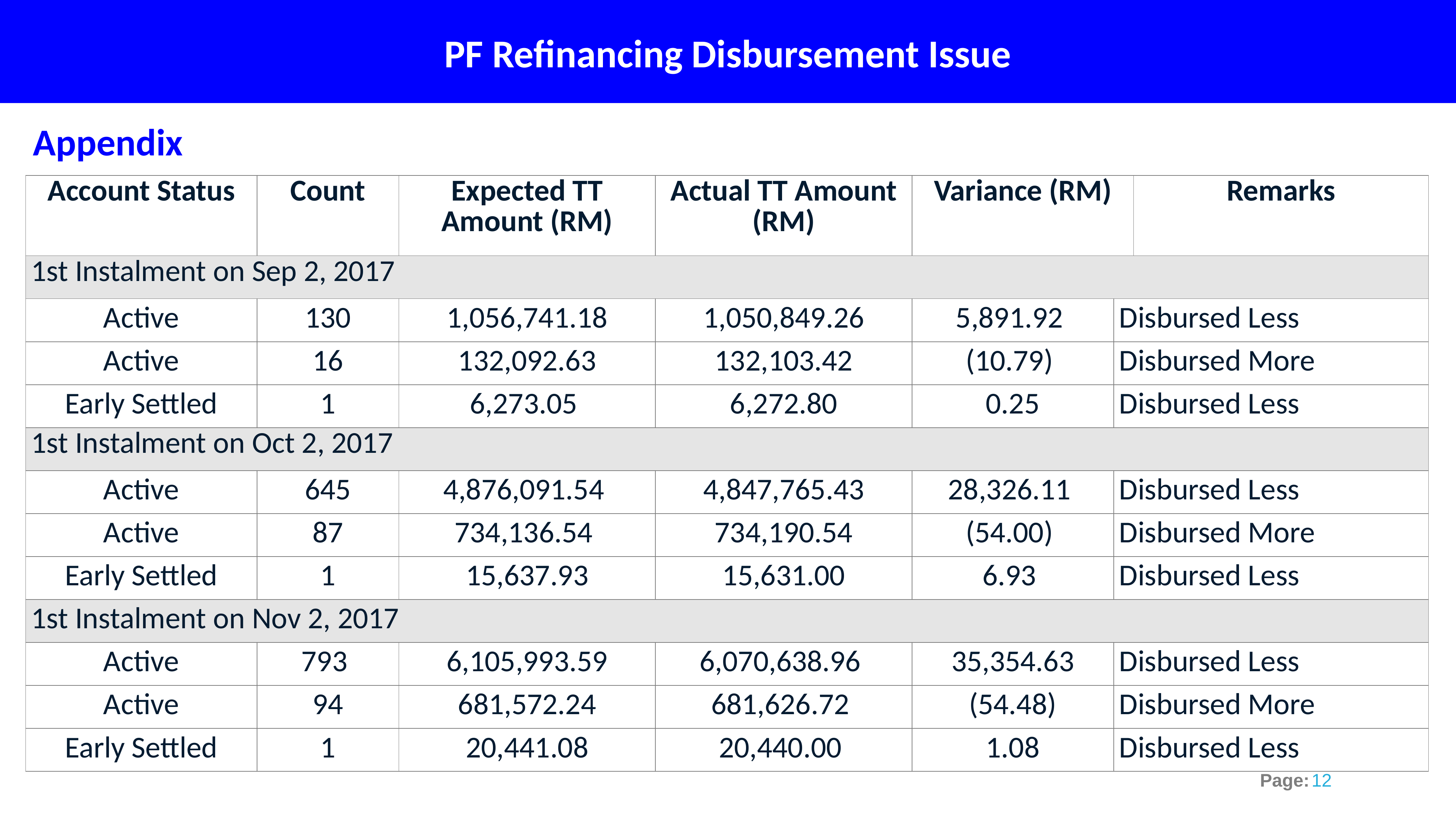

PF Refinancing Disbursement Issue

Appendix
| Account Status | Count | Expected TT Amount (RM) | Actual TT Amount (RM) | Variance (RM) |  | Remarks |
| --- | --- | --- | --- | --- | --- | --- |
| 1st Instalment on Sep 2, 2017 |  |  |  |  |  |  |
| Active | 130 | 1,056,741.18 | 1,050,849.26 | 5,891.92 | Disbursed Less |  |
| Active | 16 | 132,092.63 | 132,103.42 | (10.79) | Disbursed More |  |
| Early Settled | 1 | 6,273.05 | 6,272.80 | 0.25 | Disbursed Less |  |
| 1st Instalment on Oct 2, 2017 |  |  |  |  |  |  |
| Active | 645 | 4,876,091.54 | 4,847,765.43 | 28,326.11 | Disbursed Less |  |
| Active | 87 | 734,136.54 | 734,190.54 | (54.00) | Disbursed More |  |
| Early Settled | 1 | 15,637.93 | 15,631.00 | 6.93 | Disbursed Less |  |
| 1st Instalment on Nov 2, 2017 |  |  |  |  |  |  |
| Active | 793 | 6,105,993.59 | 6,070,638.96 | 35,354.63 | Disbursed Less |  |
| Active | 94 | 681,572.24 | 681,626.72 | (54.48) | Disbursed More |  |
| Early Settled | 1 | 20,441.08 | 20,440.00 | 1.08 | Disbursed Less |  |